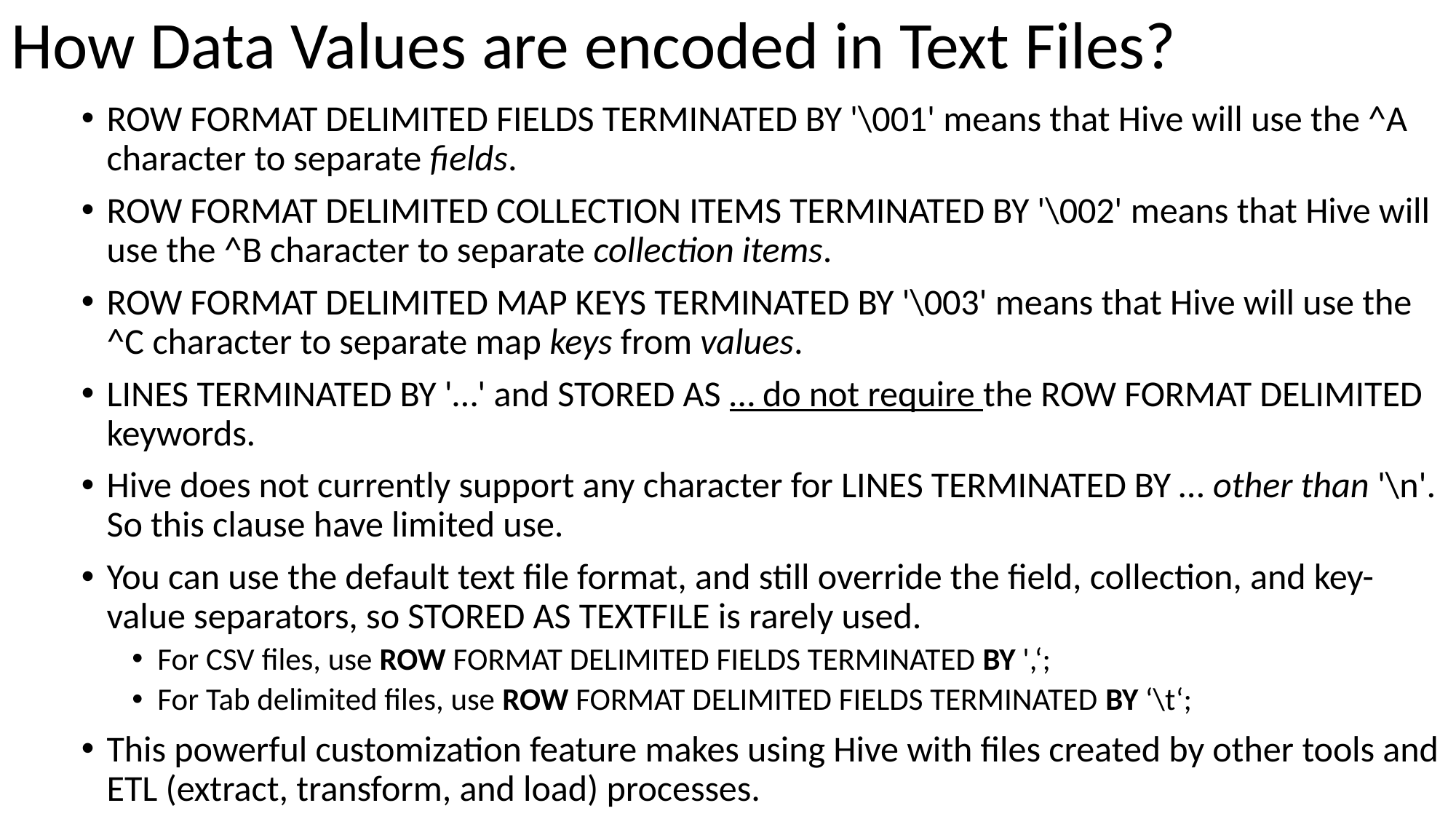

# How Data Values are encoded in Text Files?
ROW FORMAT DELIMITED FIELDS TERMINATED BY '\001' means that Hive will use the ^A character to separate fields.
ROW FORMAT DELIMITED COLLECTION ITEMS TERMINATED BY '\002' means that Hive will use the ^B character to separate collection items.
ROW FORMAT DELIMITED MAP KEYS TERMINATED BY '\003' means that Hive will use the ^C character to separate map keys from values.
LINES TERMINATED BY '…' and STORED AS … do not require the ROW FORMAT DELIMITED keywords.
Hive does not currently support any character for LINES TERMINATED BY … other than '\n'. So this clause have limited use.
You can use the default text file format, and still override the field, collection, and key-value separators, so STORED AS TEXTFILE is rarely used.
For CSV files, use ROW FORMAT DELIMITED FIELDS TERMINATED BY ',‘;
For Tab delimited files, use ROW FORMAT DELIMITED FIELDS TERMINATED BY ‘\t‘;
This powerful customization feature makes using Hive with files created by other tools and ETL (extract, transform, and load) processes.